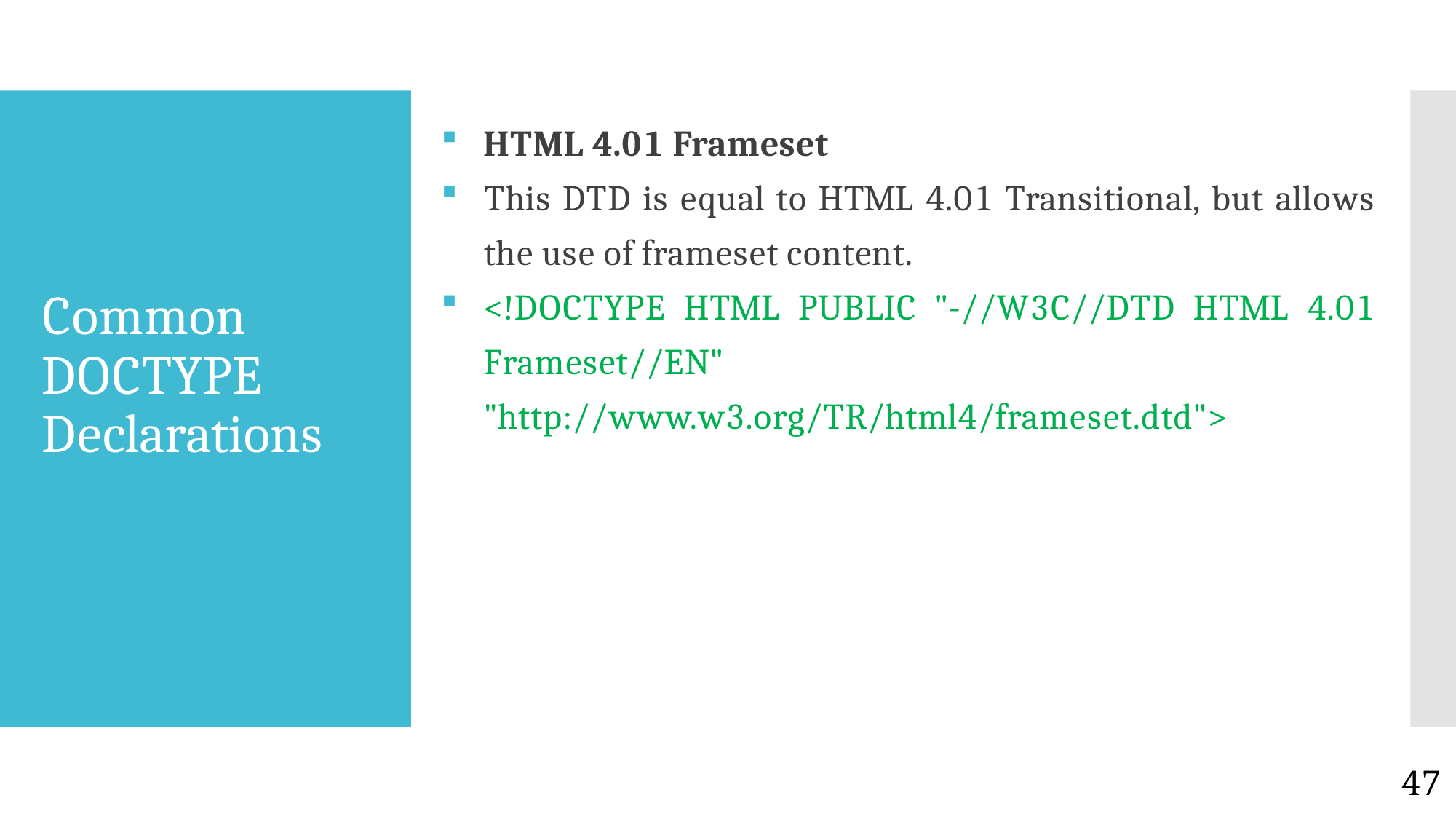

HTML 4.01 Frameset
This DTD is equal to HTML 4.01 Transitional, but allows the use of frameset content.
<!DOCTYPE HTML PUBLIC "-//W3C//DTD HTML 4.01 Frameset//EN" "http://www.w3.org/TR/html4/frameset.dtd">

# Common DOCTYPE Declarations
47